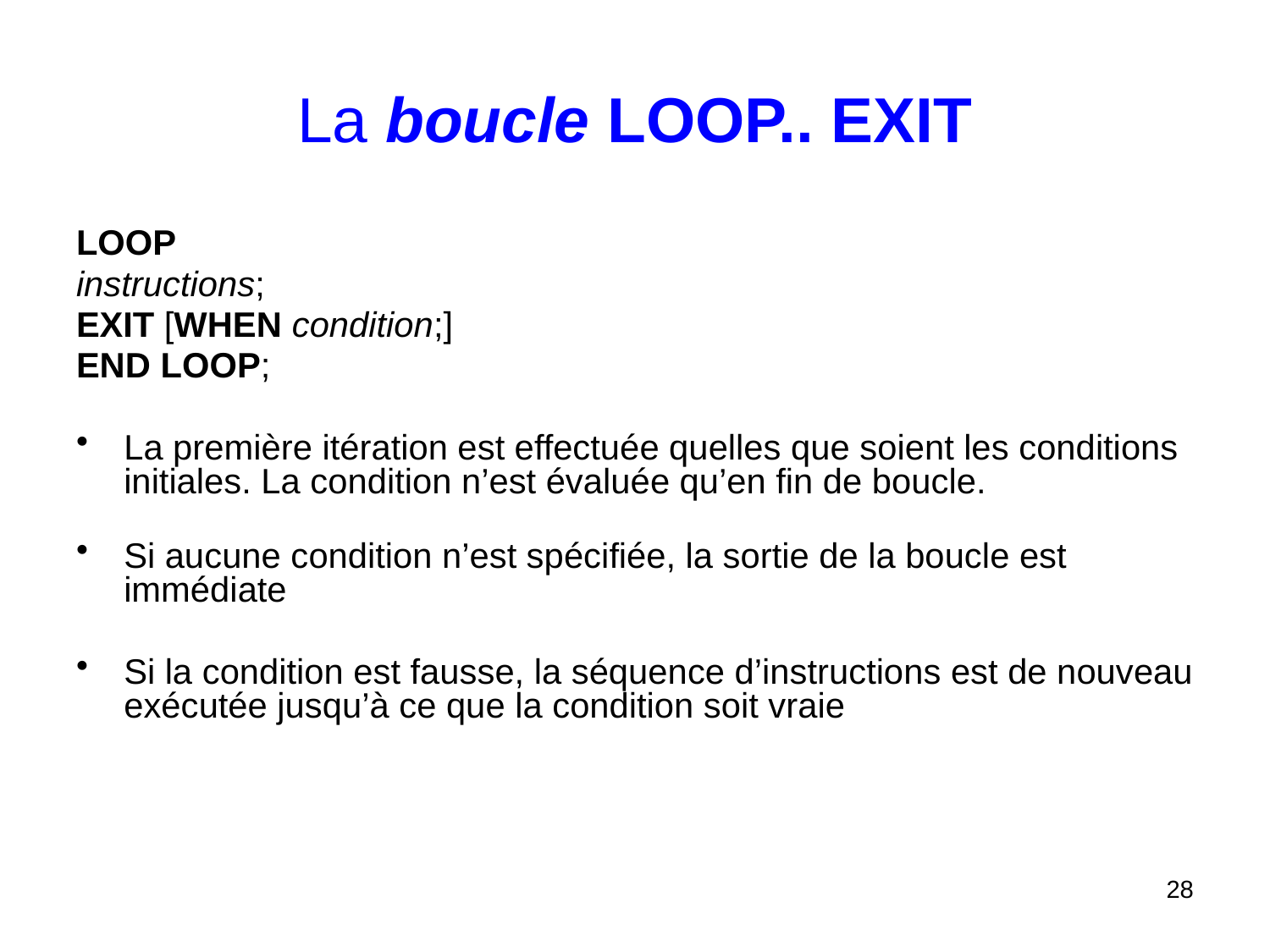

# La boucle LOOP.. EXIT
LOOP
instructions;
EXIT [WHEN condition;]
END LOOP;

La première itération est effectuée quelles que soient les conditions initiales. La condition n’est évaluée qu’en fin de boucle.
Si aucune condition n’est spécifiée, la sortie de la boucle est immédiate

Si la condition est fausse, la séquence d’instructions est de nouveau exécutée jusqu’à ce que la condition soit vraie

28